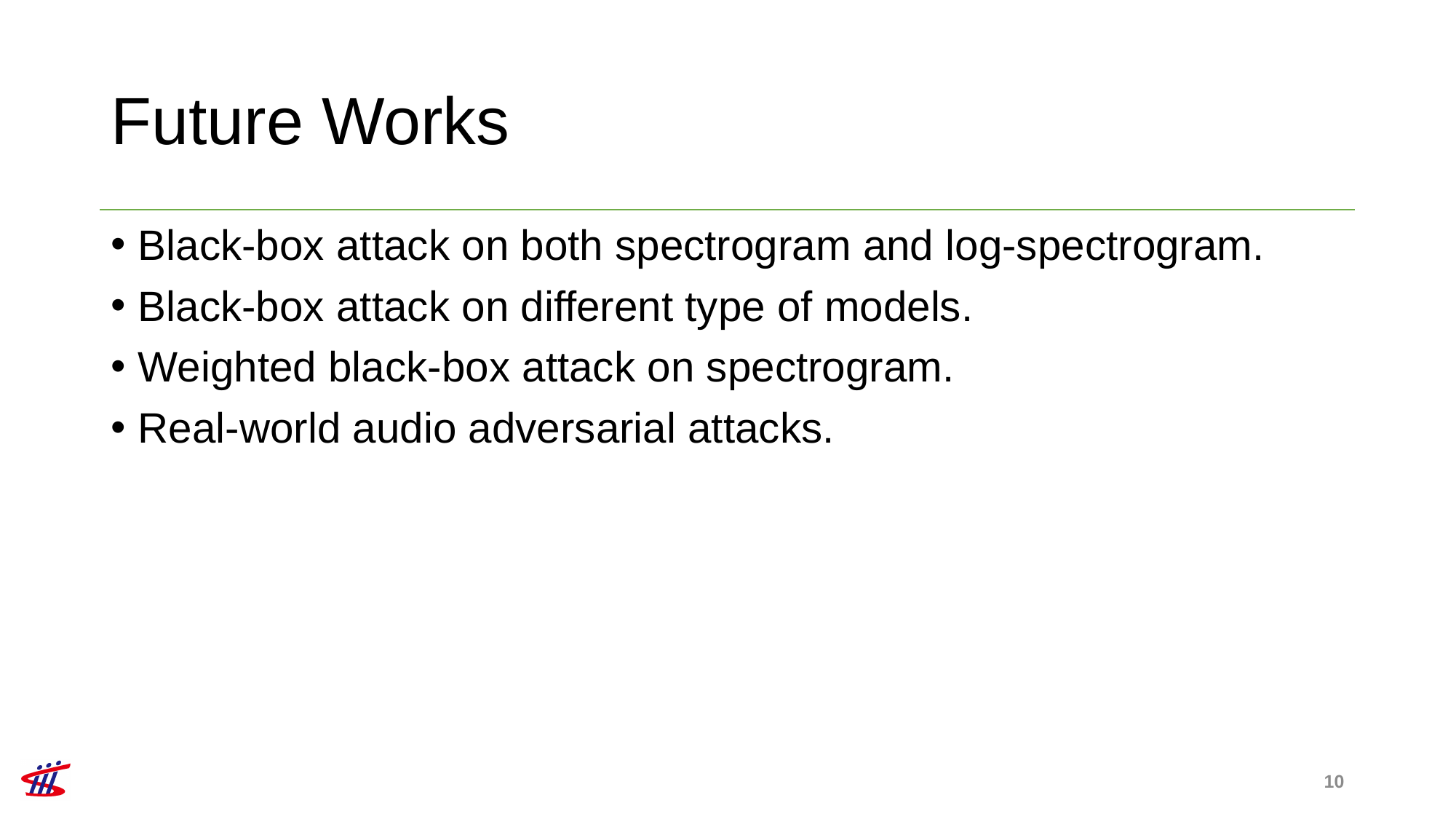

# Future Works
Black-box attack on both spectrogram and log-spectrogram.
Black-box attack on different type of models.
Weighted black-box attack on spectrogram.
Real-world audio adversarial attacks.
10